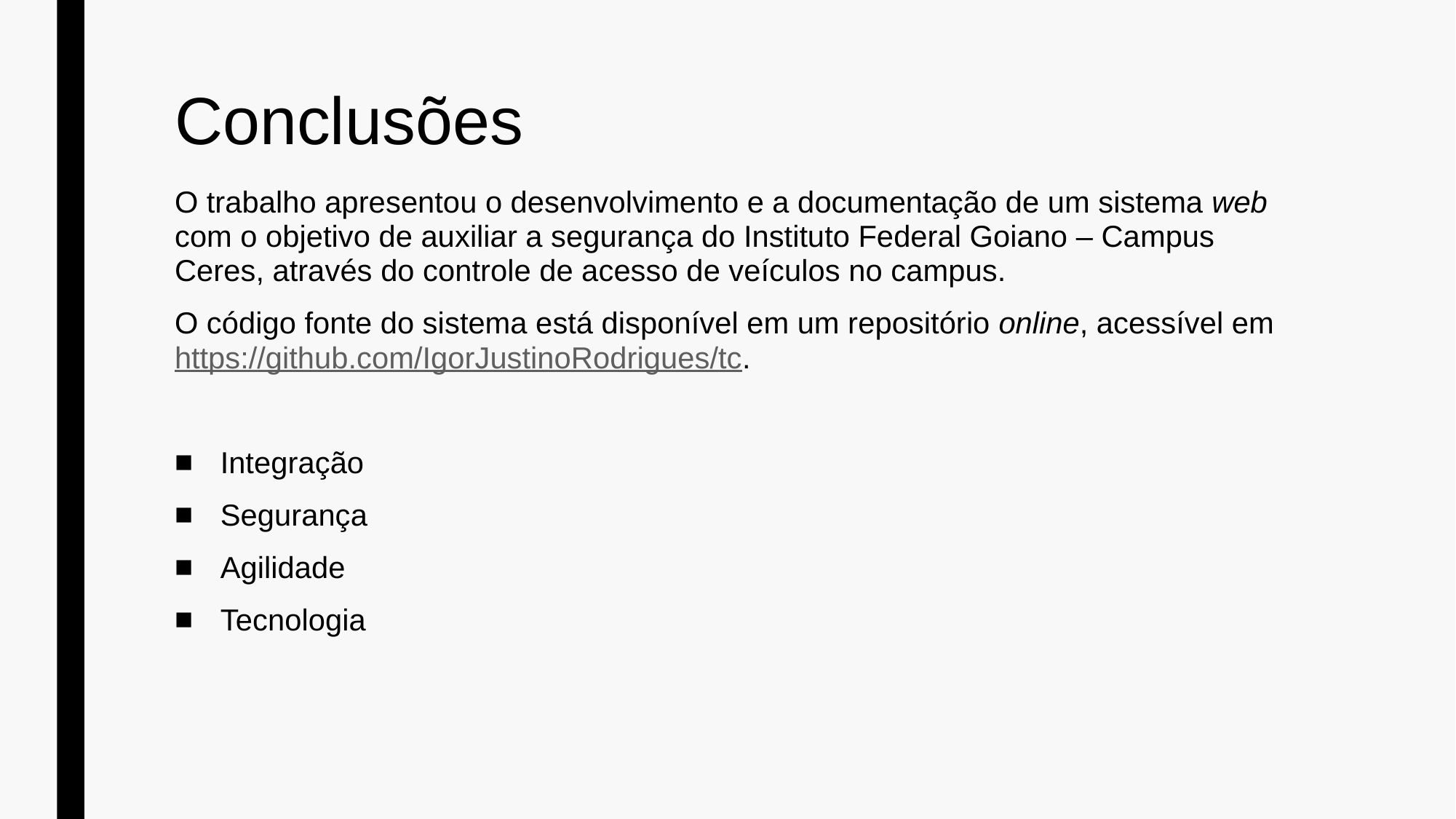

# Conclusões
O trabalho apresentou o desenvolvimento e a documentação de um sistema web com o objetivo de auxiliar a segurança do Instituto Federal Goiano – Campus Ceres, através do controle de acesso de veículos no campus.
O código fonte do sistema está disponível em um repositório online, acessível em https://github.com/IgorJustinoRodrigues/tc.

Integração
Segurança
Agilidade
Tecnologia